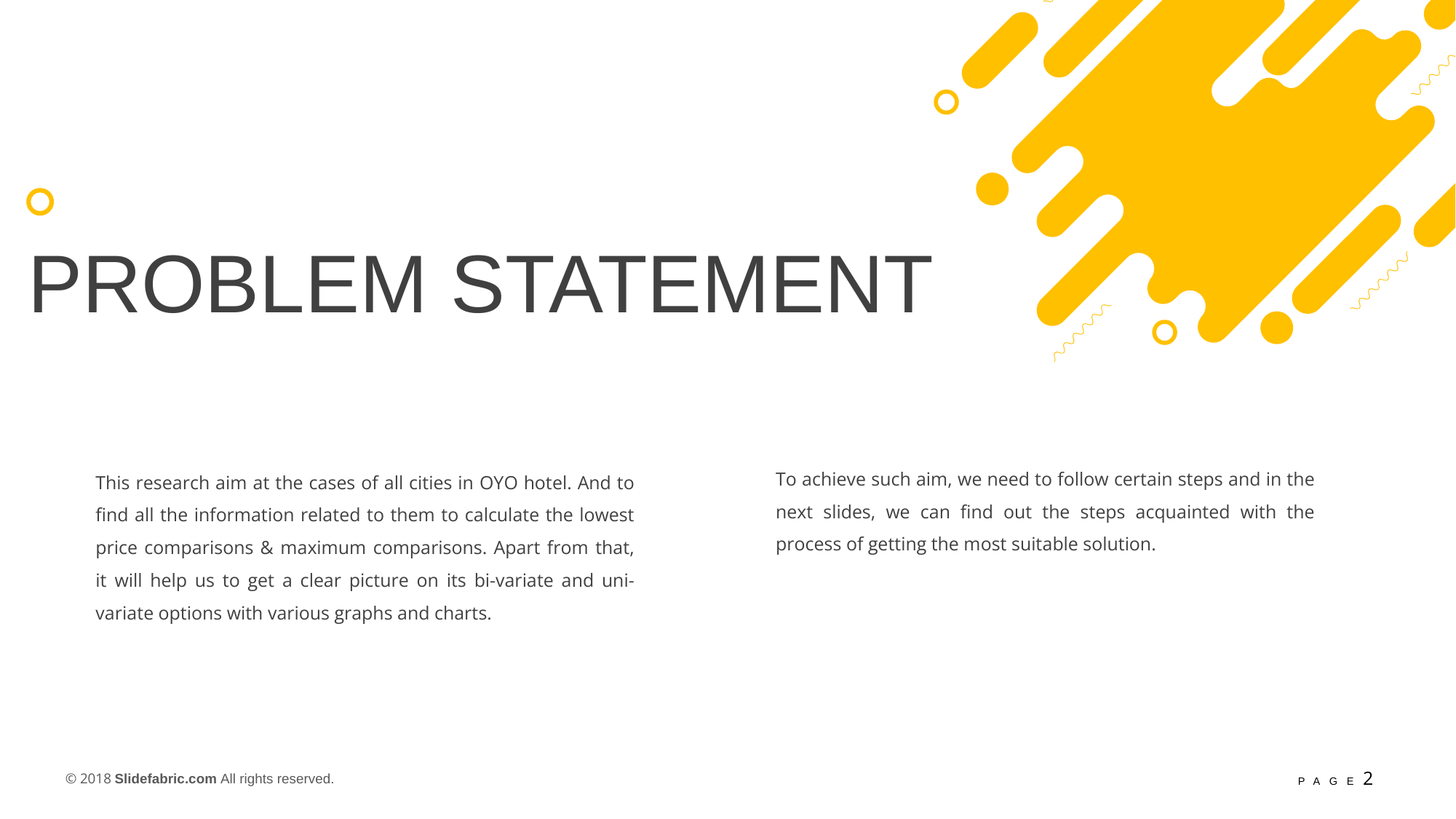

PROBLEM STATEMENT
To achieve such aim, we need to follow certain steps and in the next slides, we can find out the steps acquainted with the process of getting the most suitable solution.
This research aim at the cases of all cities in OYO hotel. And to find all the information related to them to calculate the lowest price comparisons & maximum comparisons. Apart from that, it will help us to get a clear picture on its bi-variate and uni-variate options with various graphs and charts.